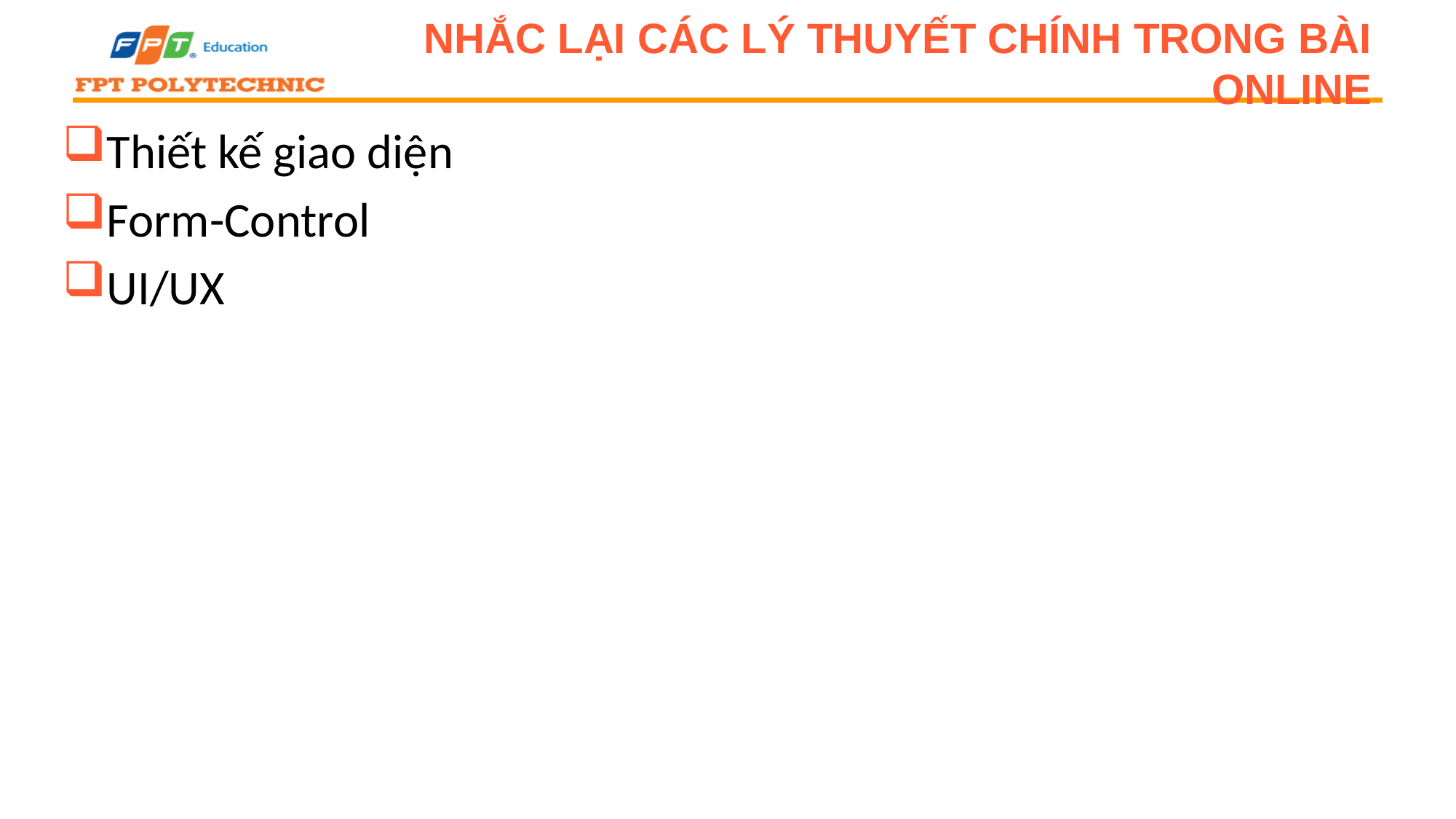

# Nhắc lại các lý thuyết chính trong bài online
Thiết kế giao diện
Form-Control
UI/UX